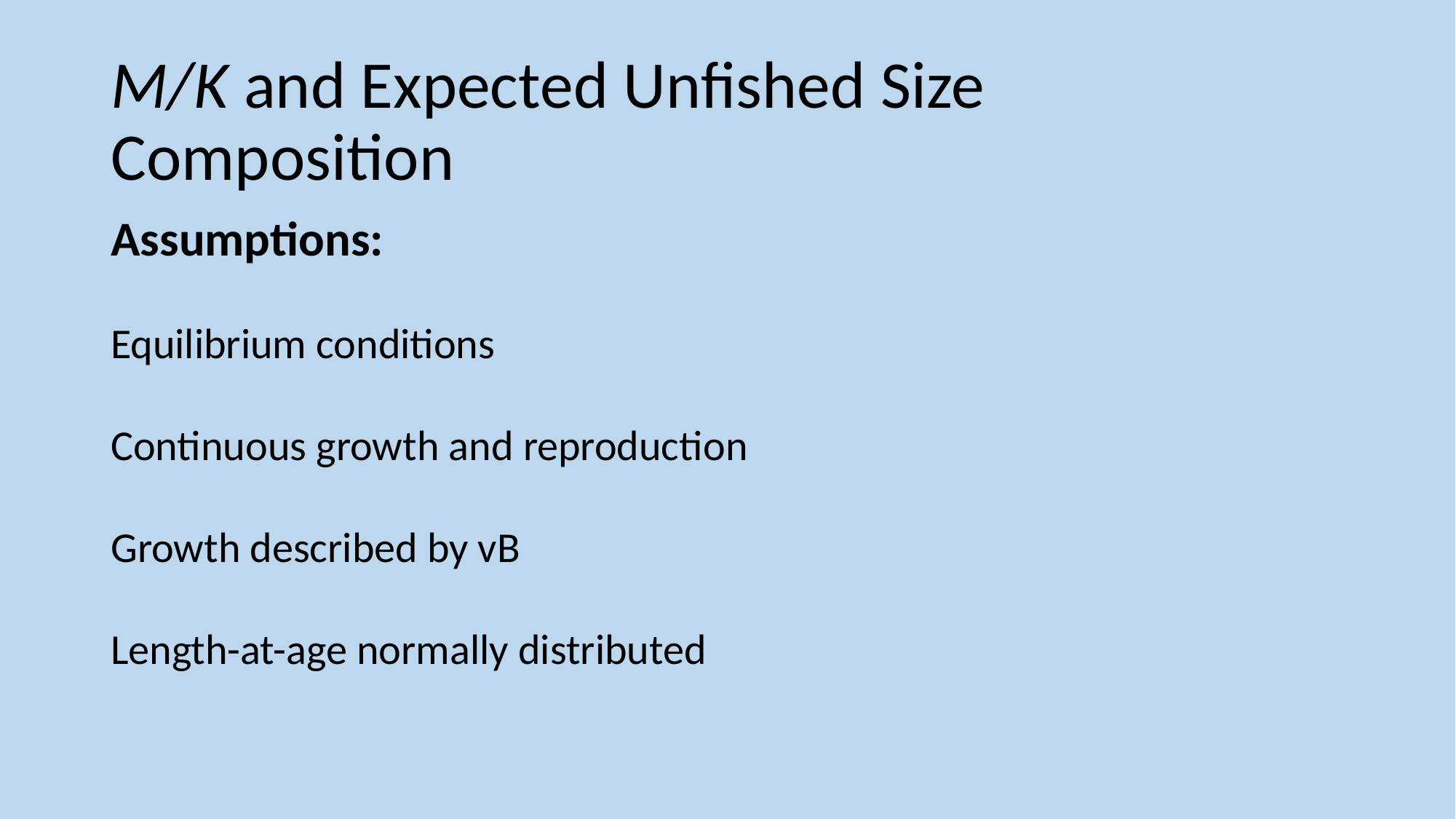

# M/K and Expected Unfished Size Composition
Assumptions:
Equilibrium conditions
Continuous growth and reproduction
Growth described by vB
Length-at-age normally distributed